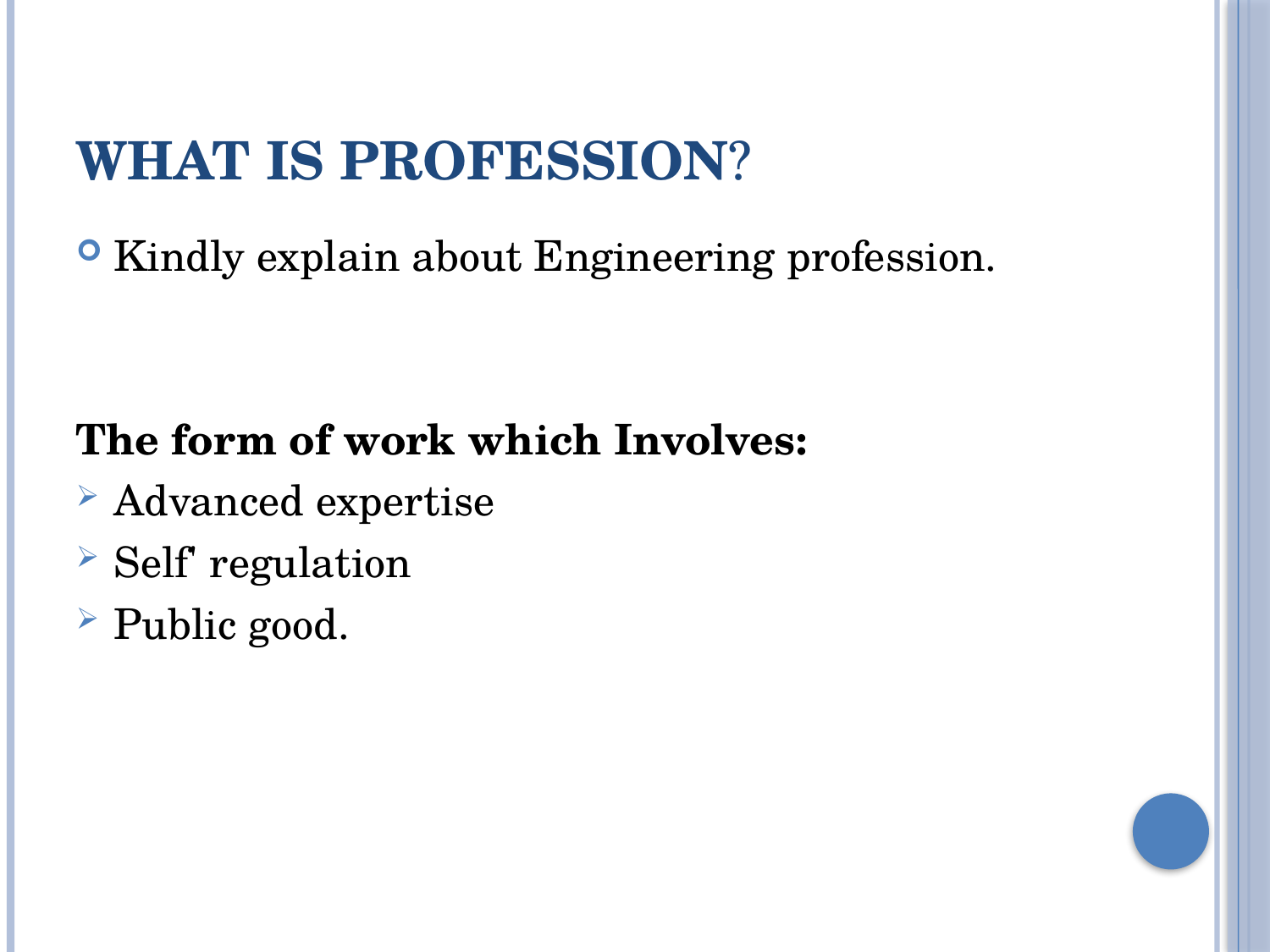

# What is profession?
Kindly explain about Engineering profession.

The form of work which Involves:
Advanced expertise
Self' regulation
Public good.